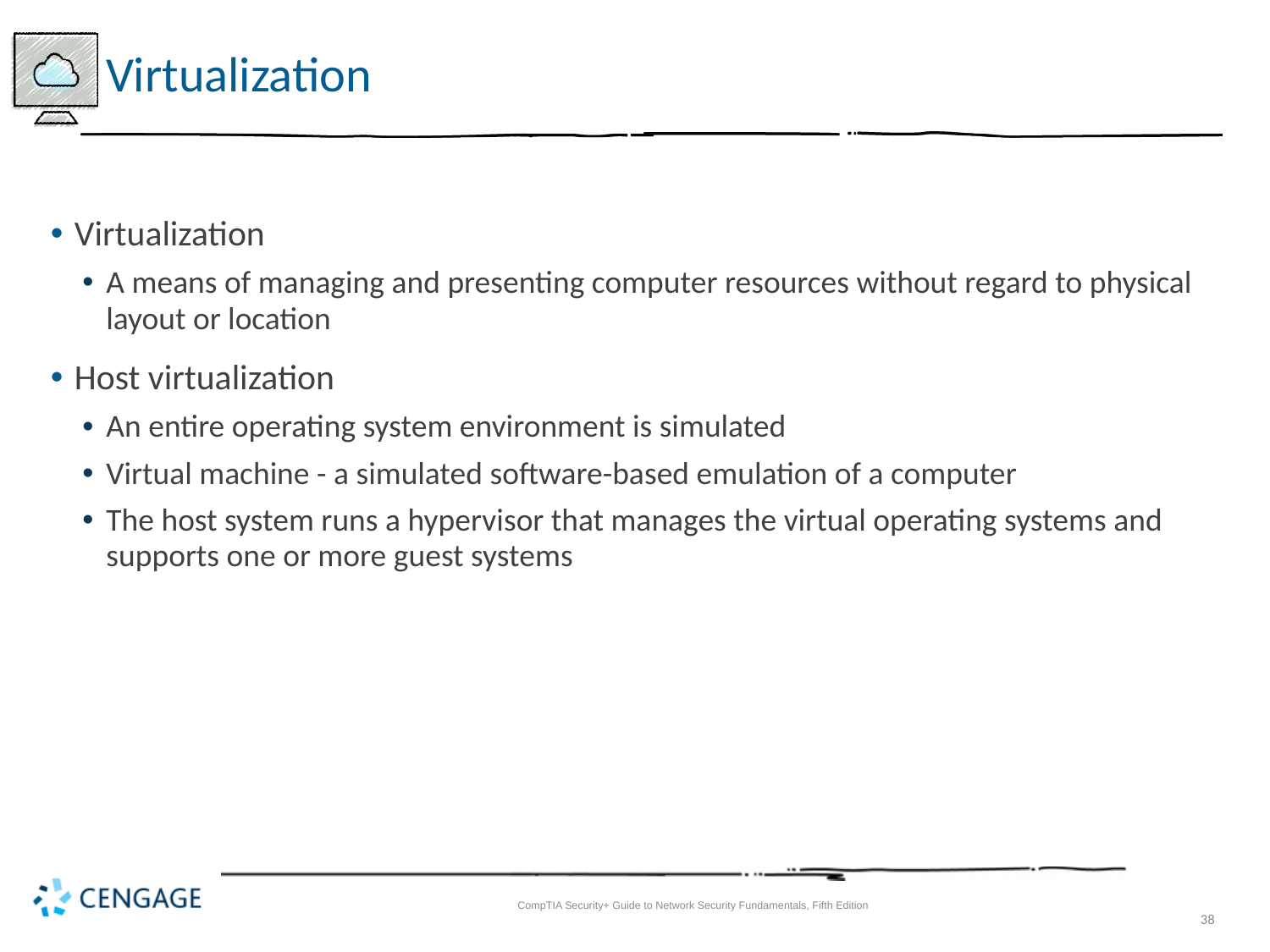

38
# Virtualization
Virtualization
A means of managing and presenting computer resources without regard to physical layout or location
Host virtualization
An entire operating system environment is simulated
Virtual machine - a simulated software-based emulation of a computer
The host system runs a hypervisor that manages the virtual operating systems and supports one or more guest systems
CompTIA Security+ Guide to Network Security Fundamentals, Fifth Edition